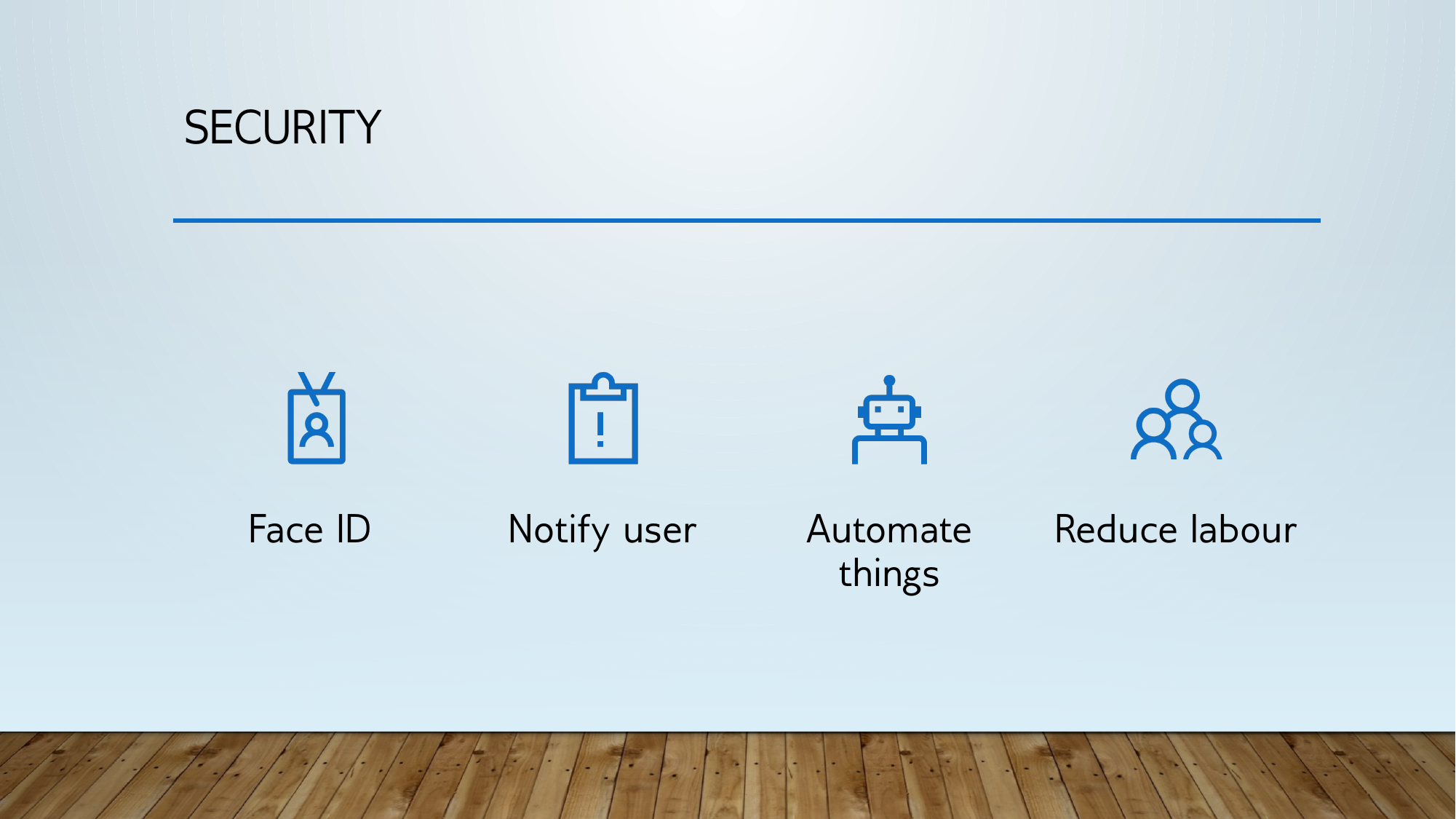

# SECURITY
Face ID
Notify user
Automate things
Reduce labour